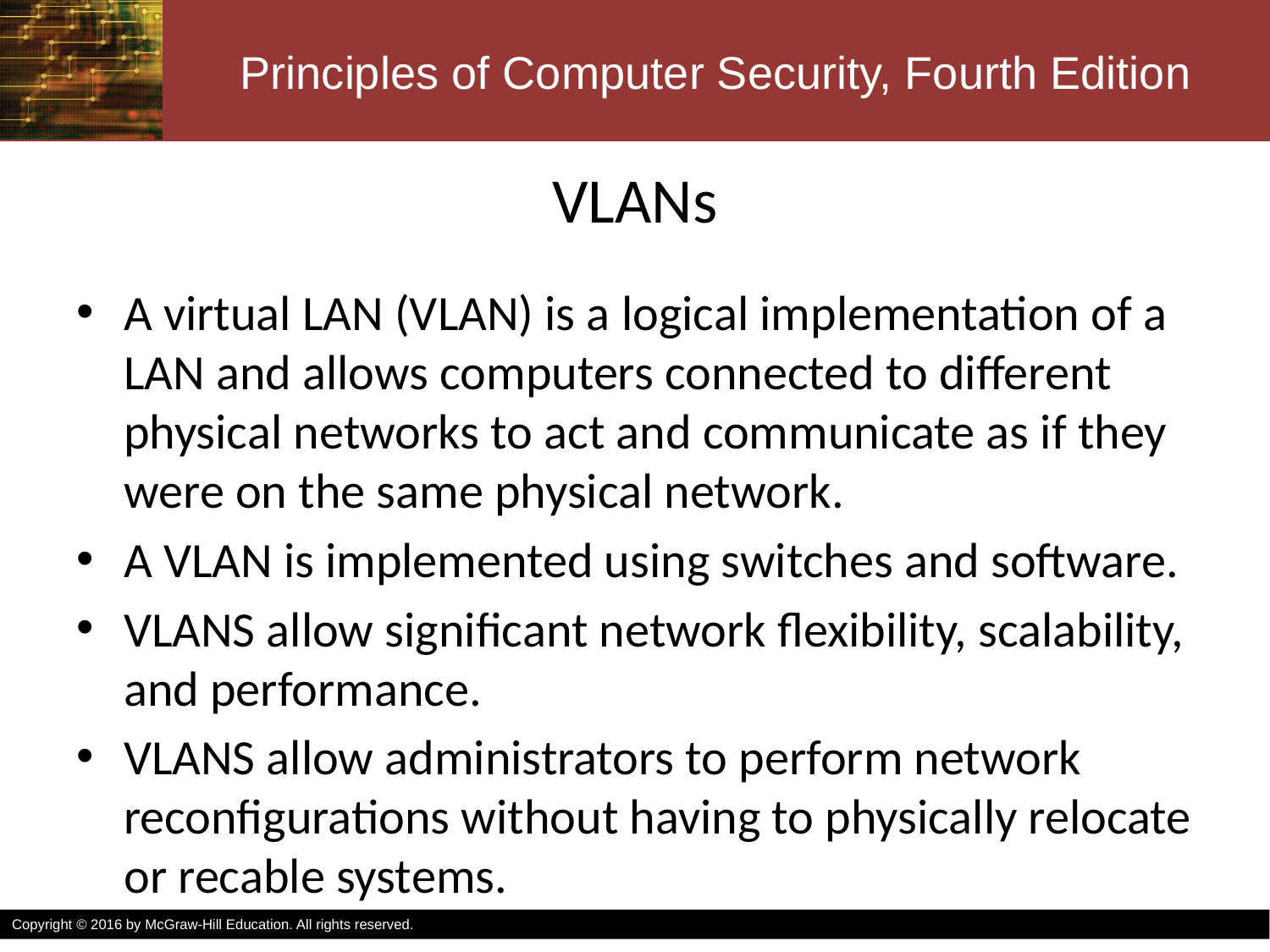

# VLANs
A virtual LAN (VLAN) is a logical implementation of a LAN and allows computers connected to different physical networks to act and communicate as if they were on the same physical network.
A VLAN is implemented using switches and software.
VLANS allow significant network flexibility, scalability, and performance.
VLANS allow administrators to perform network reconfigurations without having to physically relocate or recable systems.